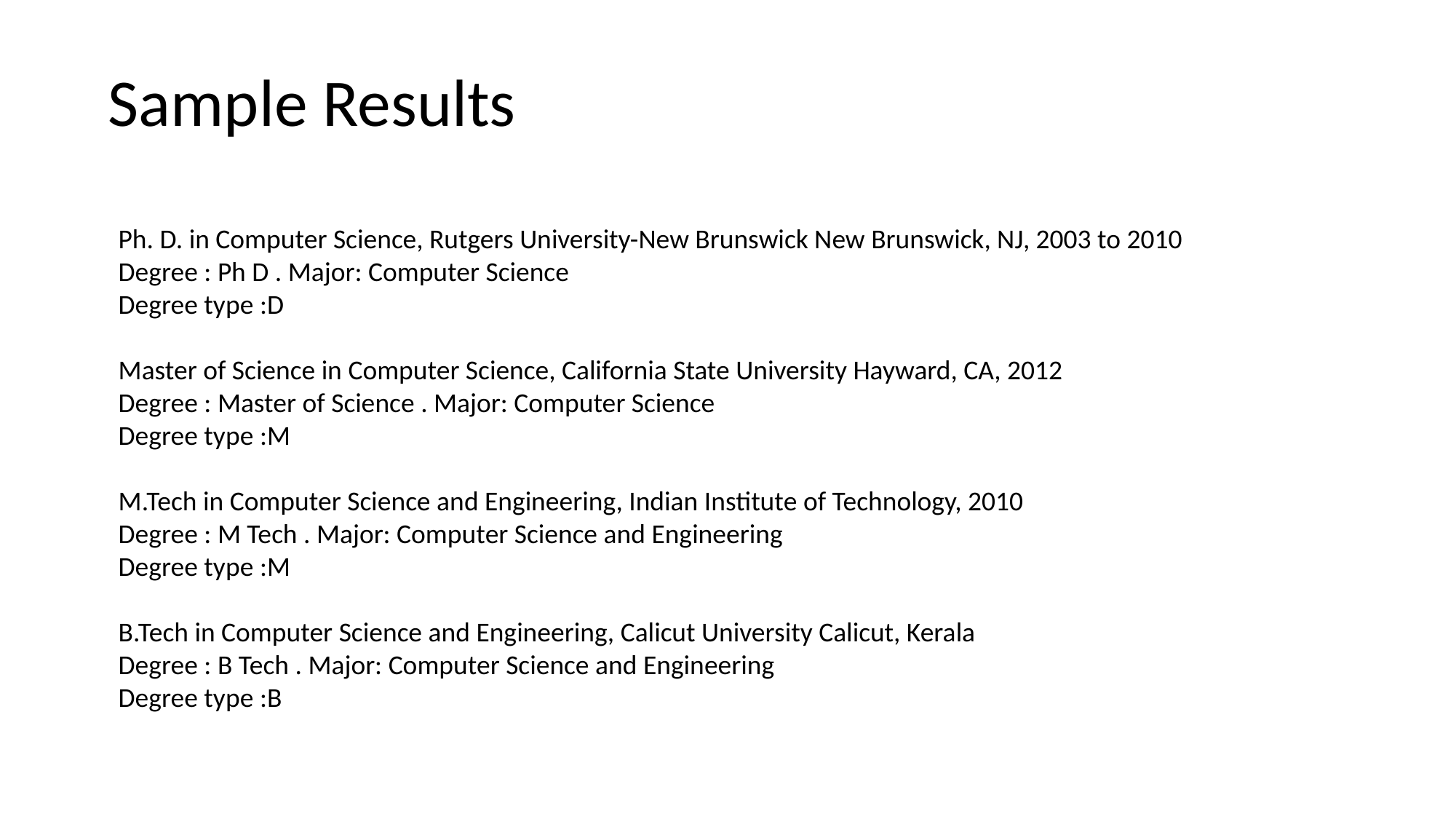

# Sample Results
Ph. D. in Computer Science, Rutgers University-New Brunswick New Brunswick, NJ, 2003 to 2010
Degree : Ph D . Major: Computer Science
Degree type :D

Master of Science in Computer Science, California State University Hayward, CA, 2012
Degree : Master of Science . Major: Computer Science
Degree type :M

M.Tech in Computer Science and Engineering, Indian Institute of Technology, 2010
Degree : M Tech . Major: Computer Science and Engineering
Degree type :M

B.Tech in Computer Science and Engineering, Calicut University Calicut, Kerala
Degree : B Tech . Major: Computer Science and Engineering
Degree type :B